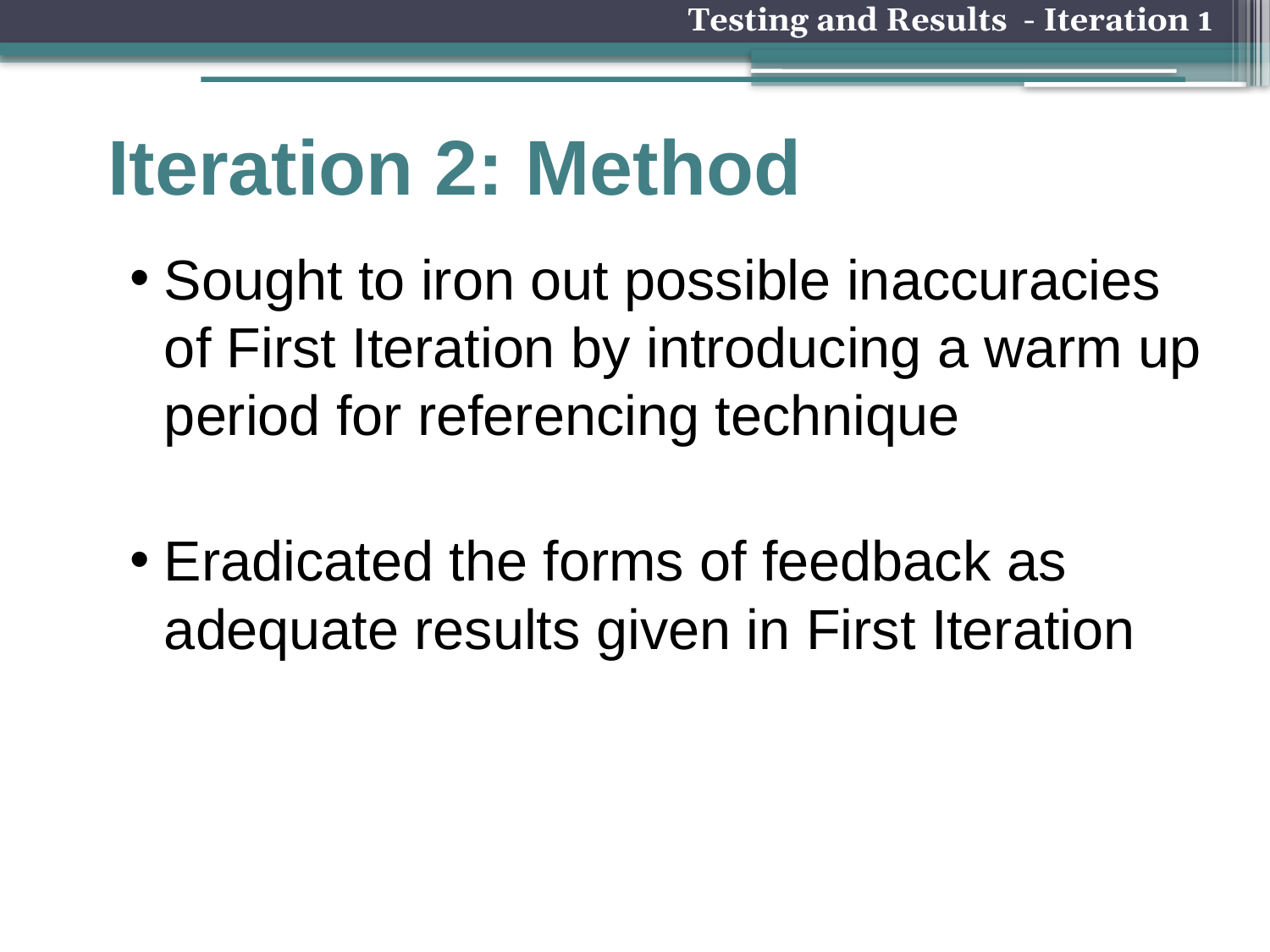

Testing and Results  - Iteration 1

# Iteration 2: Method
Sought to iron out possible inaccuracies of First Iteration by introducing a warm up period for referencing technique

Eradicated the forms of feedback as adequate results given in First Iteration